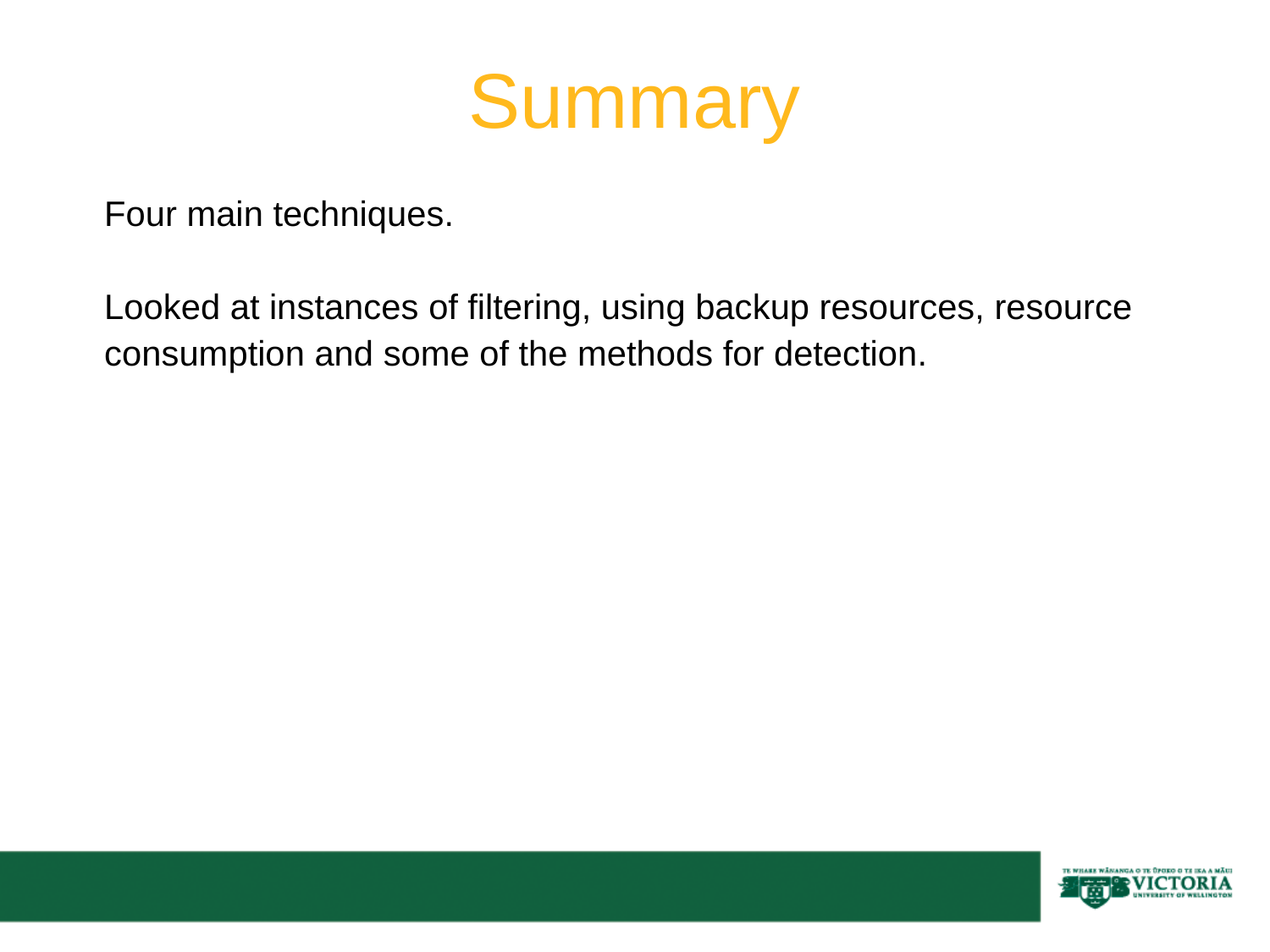

Summary
Four main techniques.

Looked at instances of filtering, using backup resources, resource consumption and some of the methods for detection.